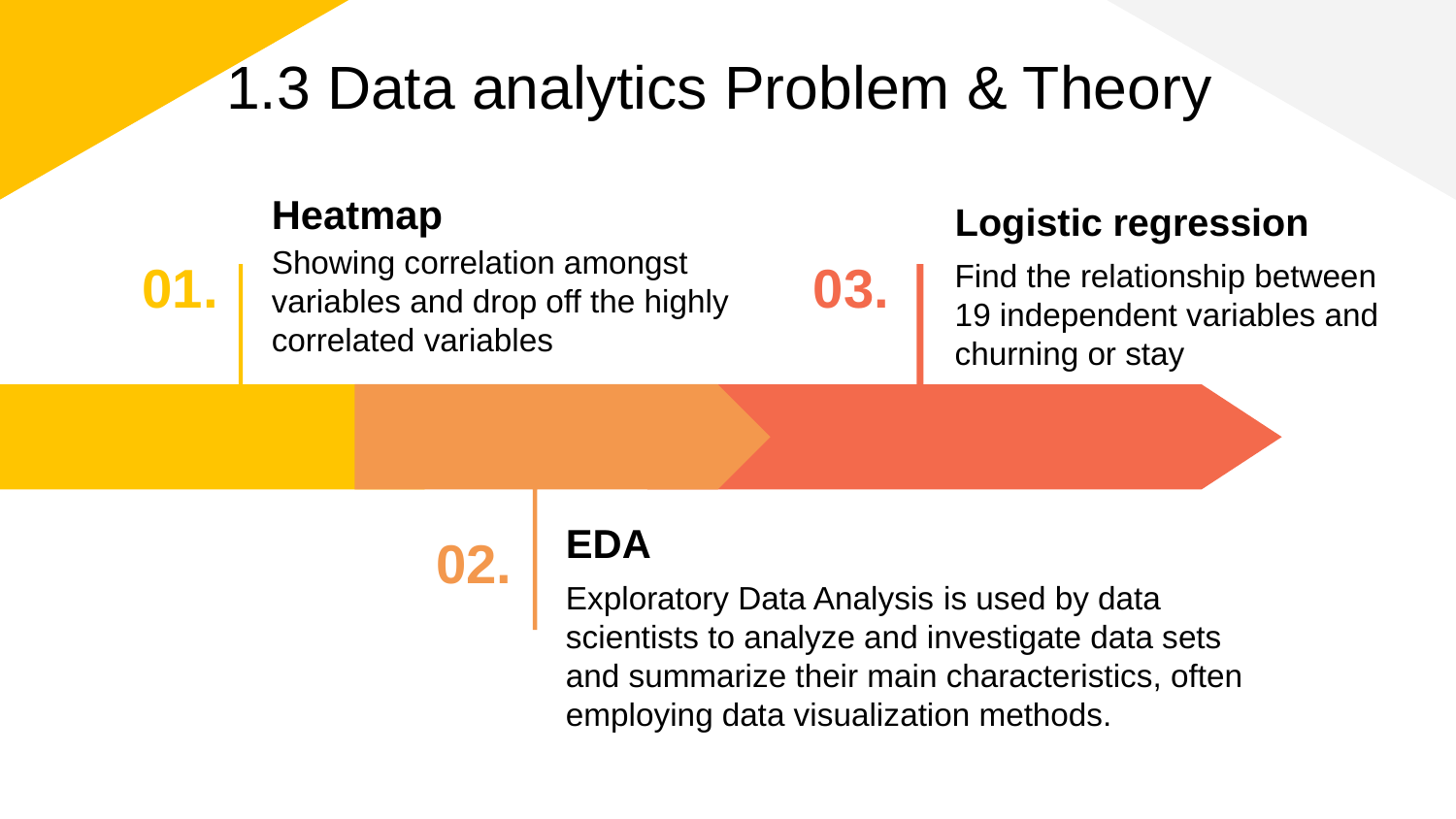

1.3 Data analytics Problem & Theory

Heatmap
Logistic regression
Showing correlation amongst variables and drop off the highly correlated variables
01.
03.
Find the relationship between 19 independent variables and churning or stay

EDA
02.
Exploratory Data Analysis is used by data scientists to analyze and investigate data sets and summarize their main characteristics, often employing data visualization methods.